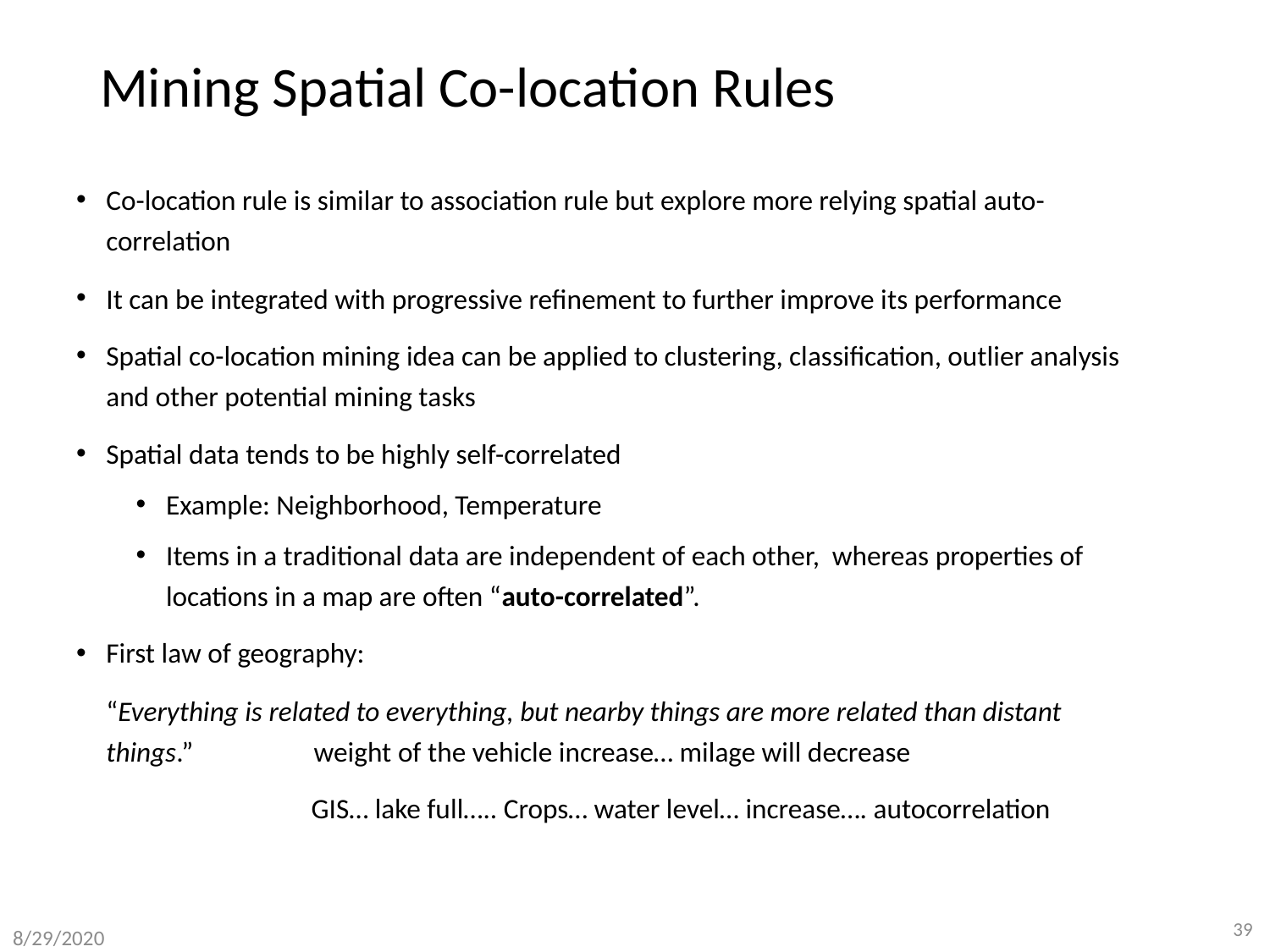

# Mining Spatial Co-location Rules
Co-location rule is similar to association rule but explore more relying spatial auto-correlation
It can be integrated with progressive refinement to further improve its performance
Spatial co-location mining idea can be applied to clustering, classification, outlier analysis and other potential mining tasks
Spatial data tends to be highly self-correlated
Example: Neighborhood, Temperature
Items in a traditional data are independent of each other,  whereas properties of locations in a map are often “auto-correlated”.
First law of geography:
	“Everything is related to everything, but nearby things are more related than distant things.”                   weight of the vehicle increase… milage will decrease
                                     GIS… lake full….. Crops… water level… increase…. autocorrelation

39
8/29/2020